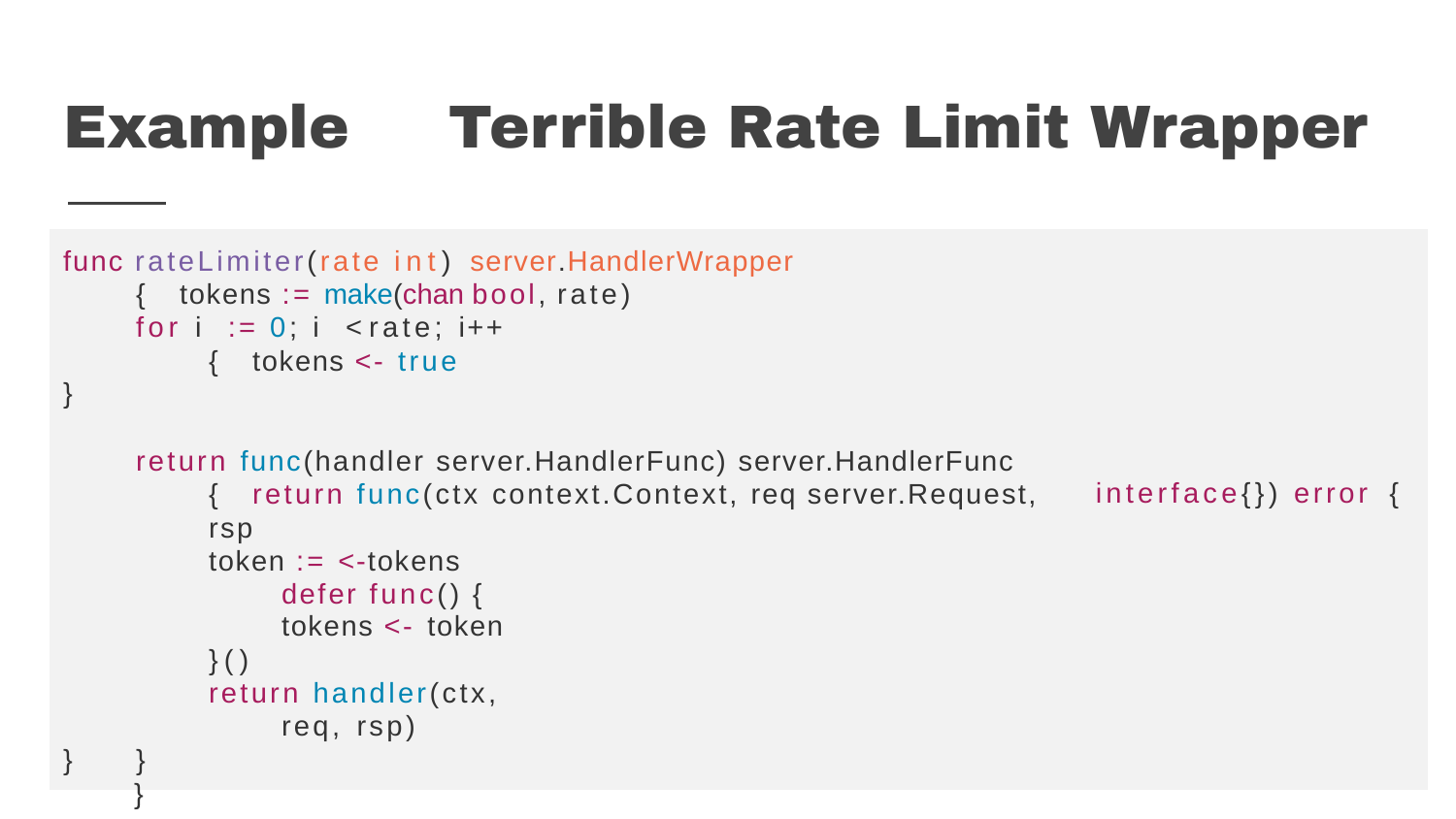

# Example            Terrible Rate Limit Wrapper

func rateLimiter(rate int) server.HandlerWrapper {  tokens := make(chan bool, rate)
for i := 0; i < rate; i++ {  tokens <- true
}
return func(handler server.HandlerFunc) server.HandlerFunc {  return func(ctx context.Context, req server.Request, rsp
token := <-tokens  defer func() {
tokens <- token
}()
return handler(ctx, req, rsp)
}
}
interface{}) error {
}